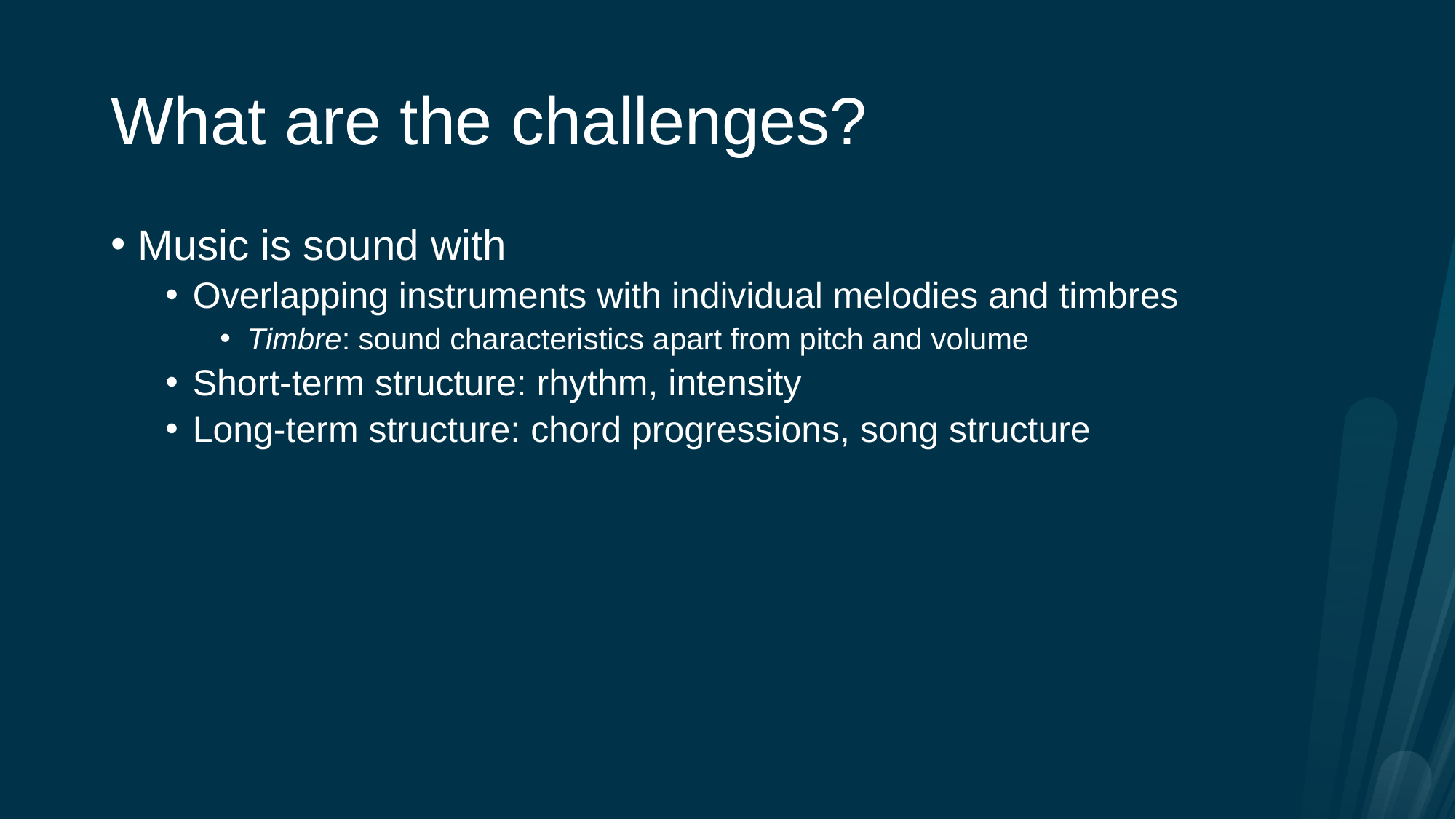

# What are the challenges?
Music is sound with
Overlapping instruments with individual melodies and timbres
Timbre: sound characteristics apart from pitch and volume
Short-term structure: rhythm, intensity
Long-term structure: chord progressions, song structure